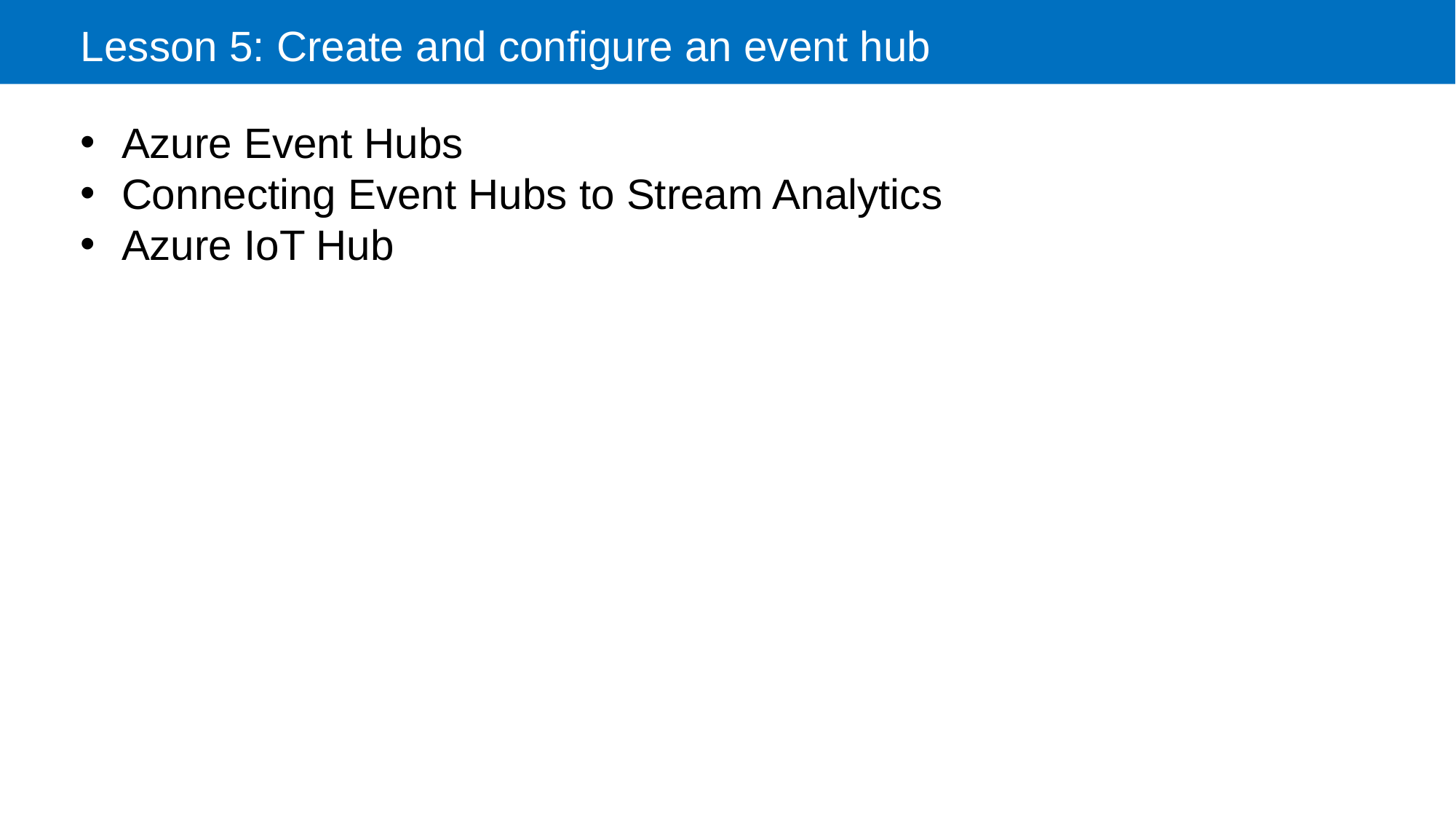

Lesson 5: Create and configure an event hub
Azure Event Hubs
Connecting Event Hubs to Stream Analytics
Azure IoT Hub